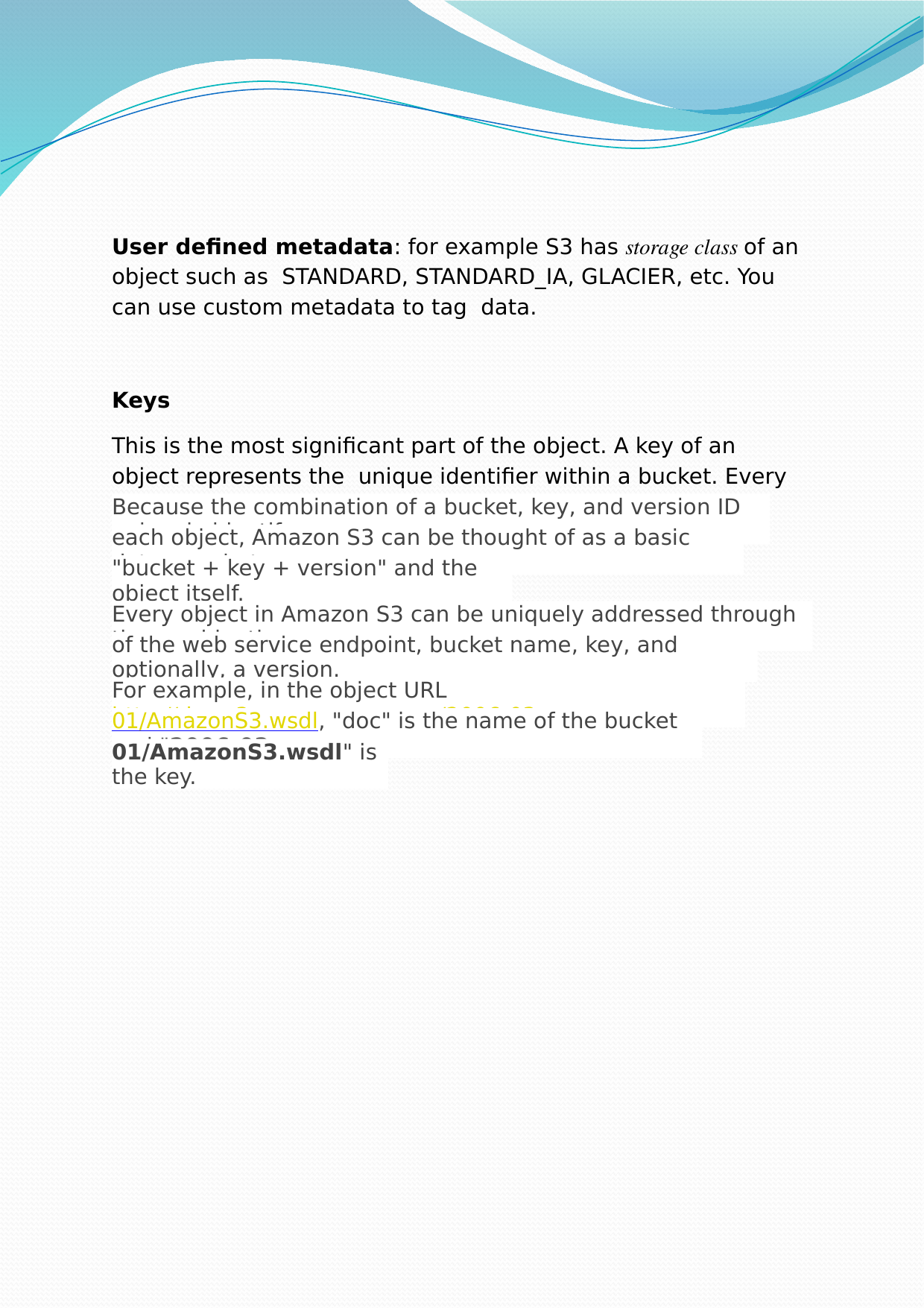

User defined metadata: for example S3 has storage class of an object such as  STANDARD, STANDARD_IA, GLACIER, etc. You can use custom metadata to tag  data.
Keys
This is the most significant part of the object. A key of an object represents the  unique identifier within a bucket. Every object in a bucket has one key.
Because the combination of a bucket, key, and version ID uniquely identify
each object, Amazon S3 can be thought of as a basic data map between
"bucket + key + version" and the object itself.
Every object in Amazon S3 can be uniquely addressed through the combination
of the web service endpoint, bucket name, key, and optionally, a version.
For example, in the object URL http://doc.s3.amazonaws.com/2006-03-
01/AmazonS3.wsdl, "doc" is the name of the bucket and "2006-03-
01/AmazonS3.wsdl" is the key.